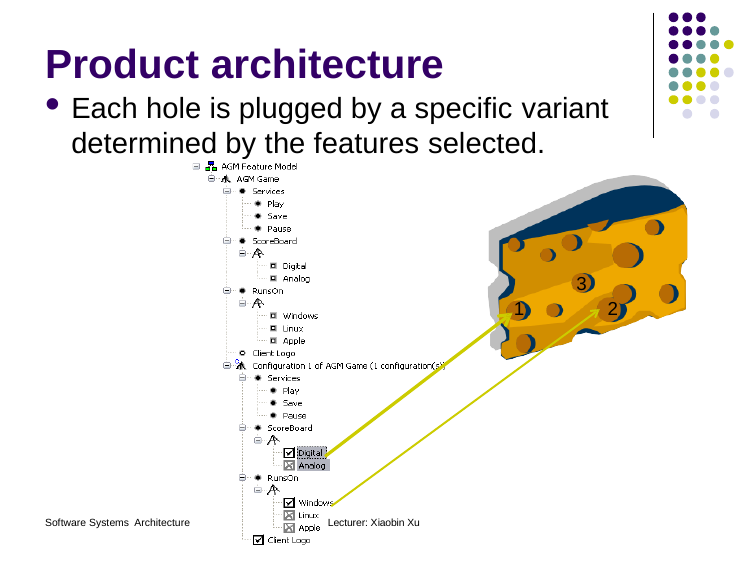

# Product architecture
Each hole is plugged by a specific variant
determined by the features selected.

3
1
2

Software Systems  Architecture
Lecturer: Xiaobin Xu